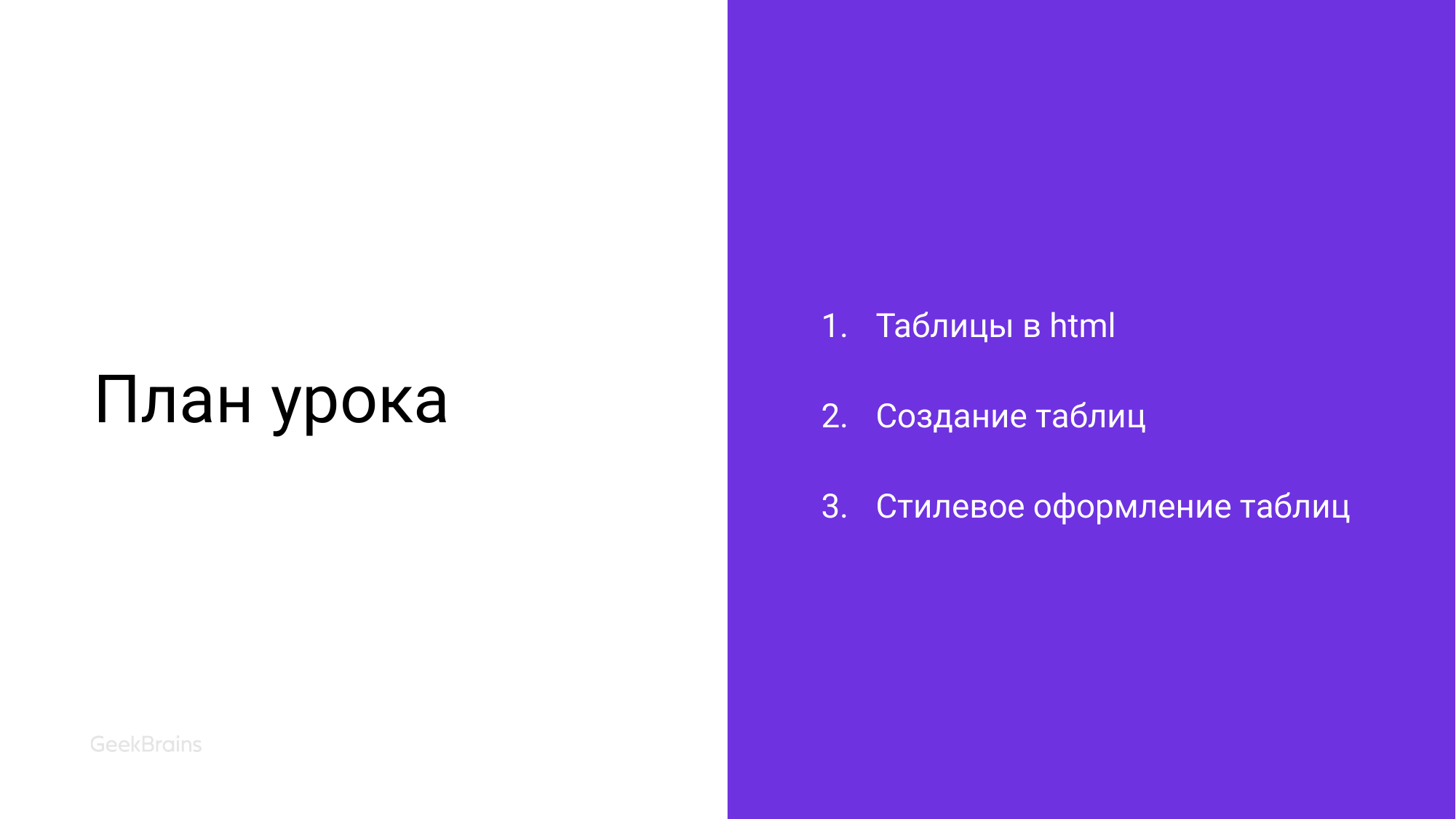

# План урока
Таблицы в html
Создание таблиц
Стилевое оформление таблиц